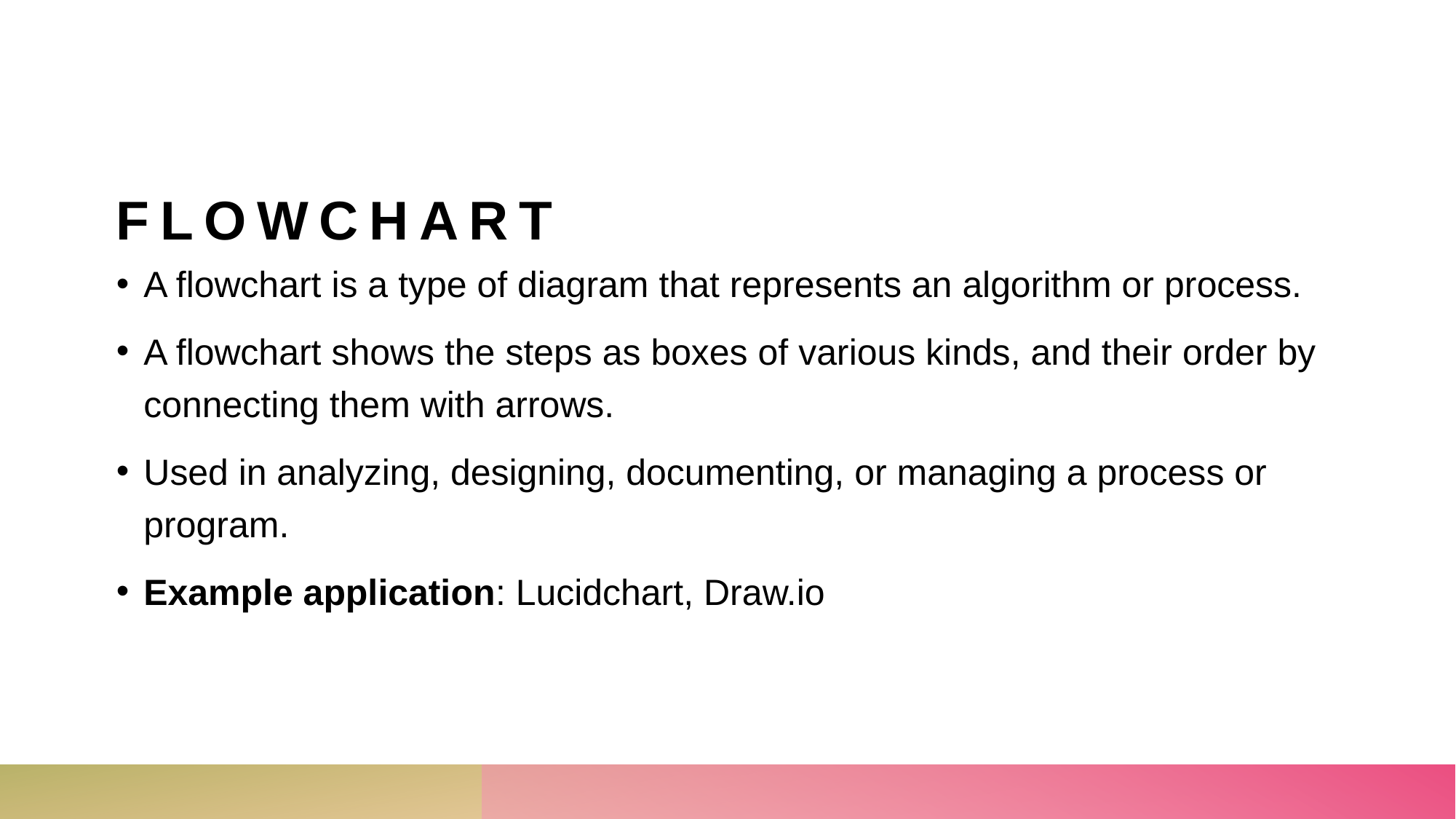

# FLOWCHART
A flowchart is a type of diagram that represents an algorithm or process.
A flowchart shows the steps as boxes of various kinds, and their order by connecting them with arrows.
Used in analyzing, designing, documenting, or managing a process or program.
Example application: Lucidchart, Draw.io